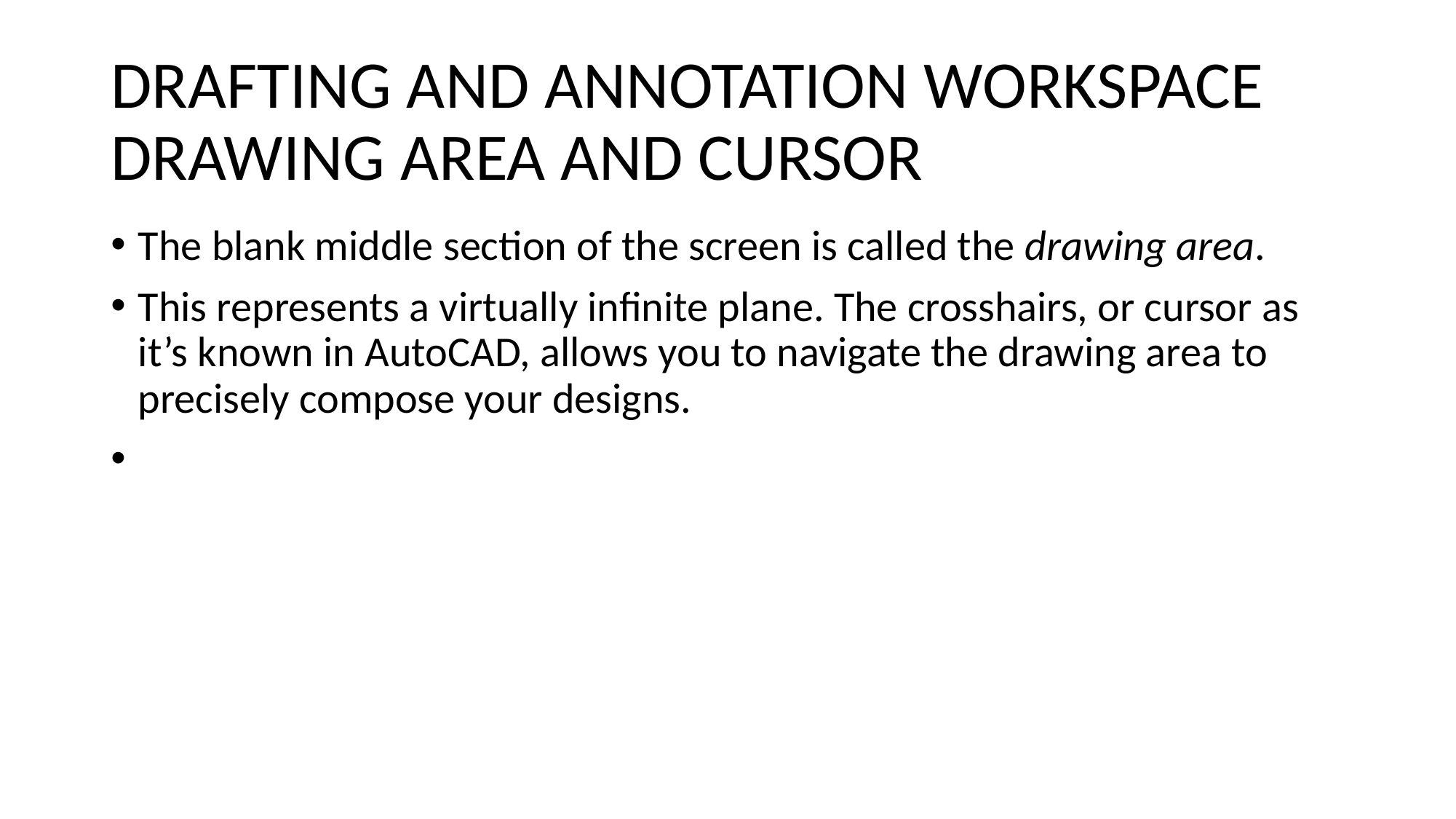

# DRAFTING AND ANNOTATION WORKSPACE DRAWING AREA AND CURSOR
The blank middle section of the screen is called the drawing area.
This represents a virtually infinite plane. The crosshairs, or cursor as it’s known in AutoCAD, allows you to navigate the drawing area to precisely compose your designs.